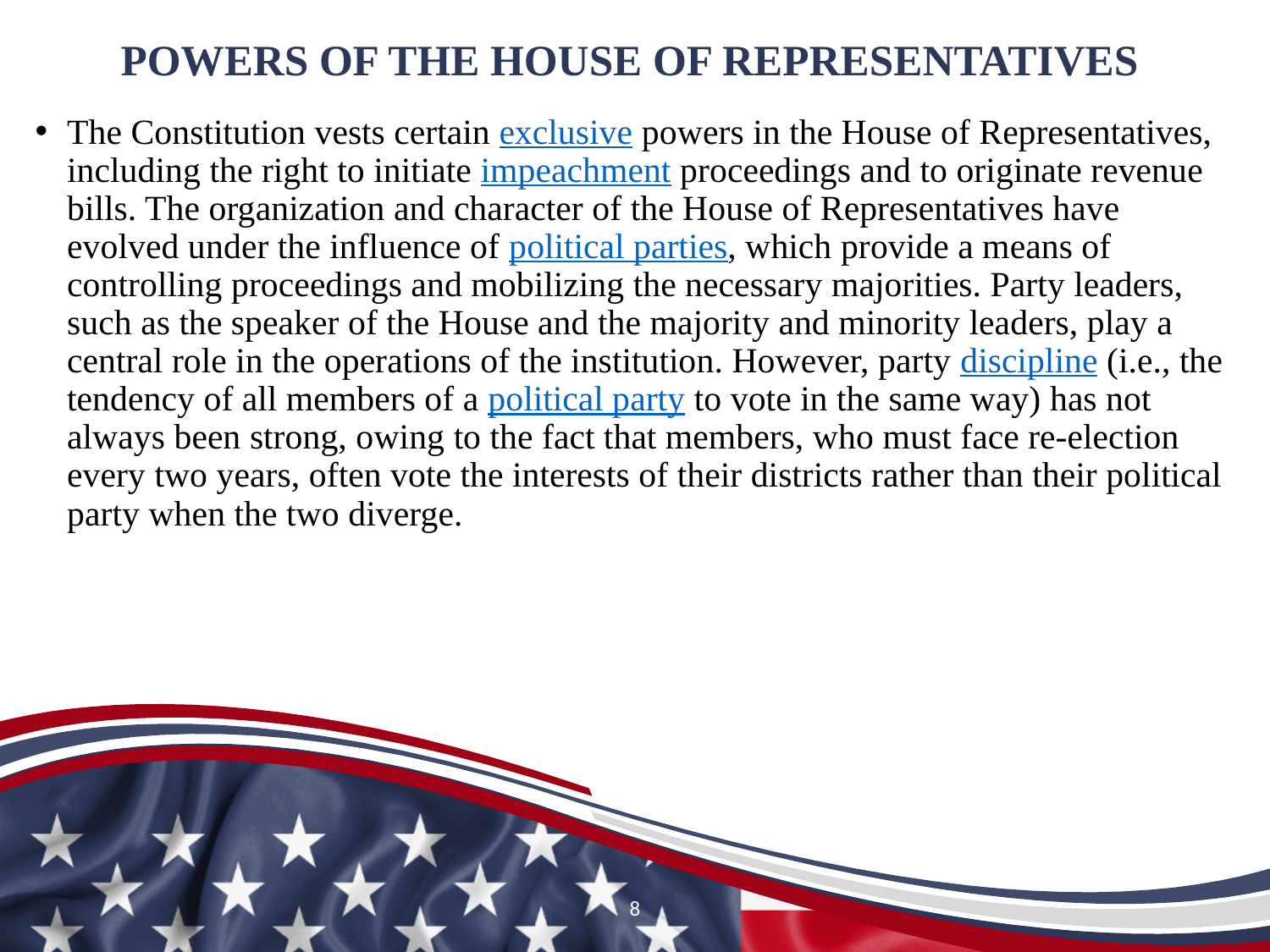

# POWERS OF THE HOUSE OF REPRESENTATIVES
The Constitution vests certain exclusive powers in the House of Representatives, including the right to initiate impeachment proceedings and to originate revenue bills. The organization and character of the House of Representatives have evolved under the influence of political parties, which provide a means of controlling proceedings and mobilizing the necessary majorities. Party leaders, such as the speaker of the House and the majority and minority leaders, play a central role in the operations of the institution. However, party discipline (i.e., the tendency of all members of a political party to vote in the same way) has not always been strong, owing to the fact that members, who must face re-election every two years, often vote the interests of their districts rather than their political party when the two diverge.
8